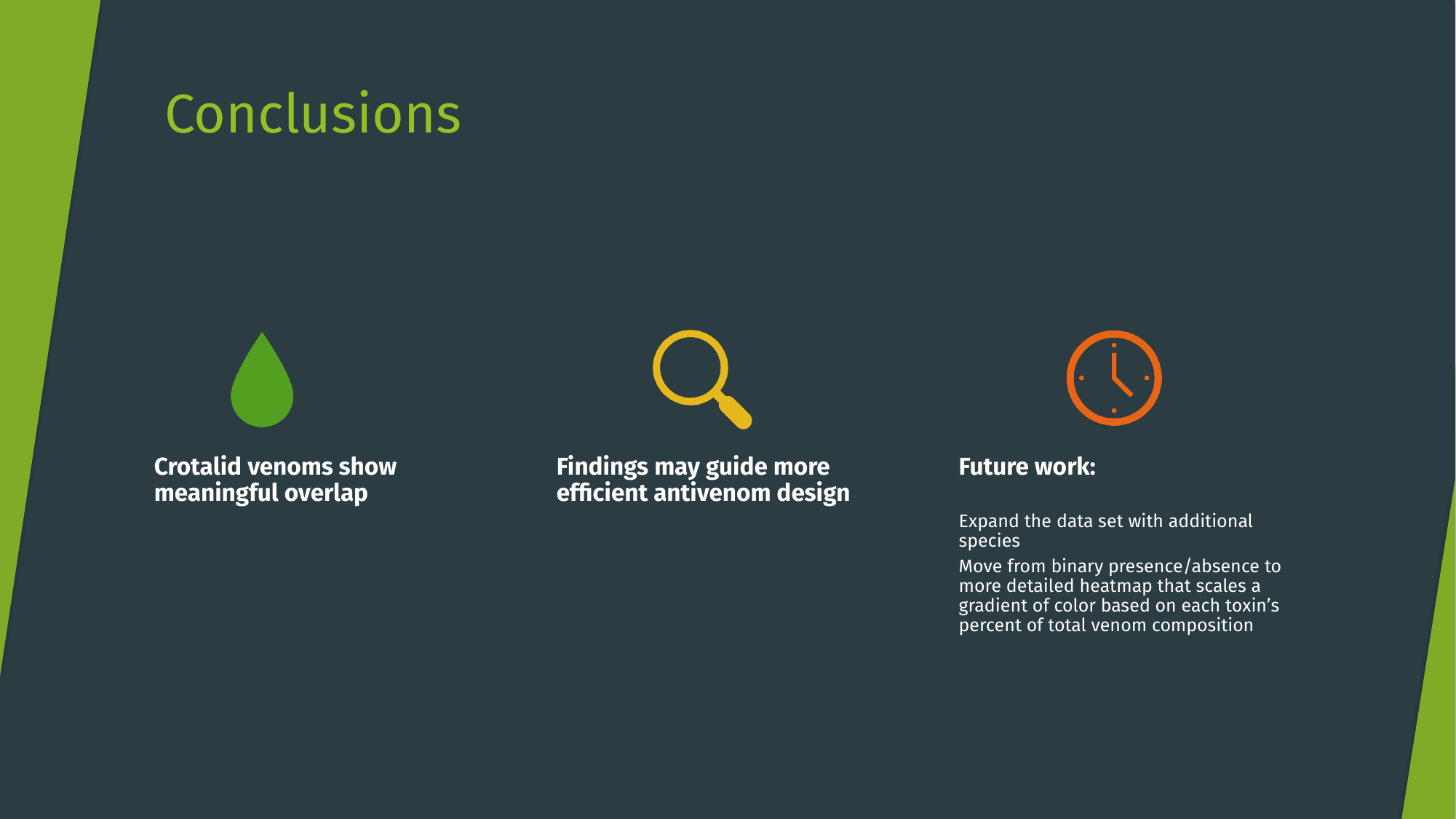

# Conclusions
Crotalid venoms show meaningful overlap
Findings may guide more efficient antivenom design
Future work:
Expand the data set with additional species
Move from binary presence/absence to more detailed heatmap that scales a gradient of color based on each toxin’s percent of total venom composition